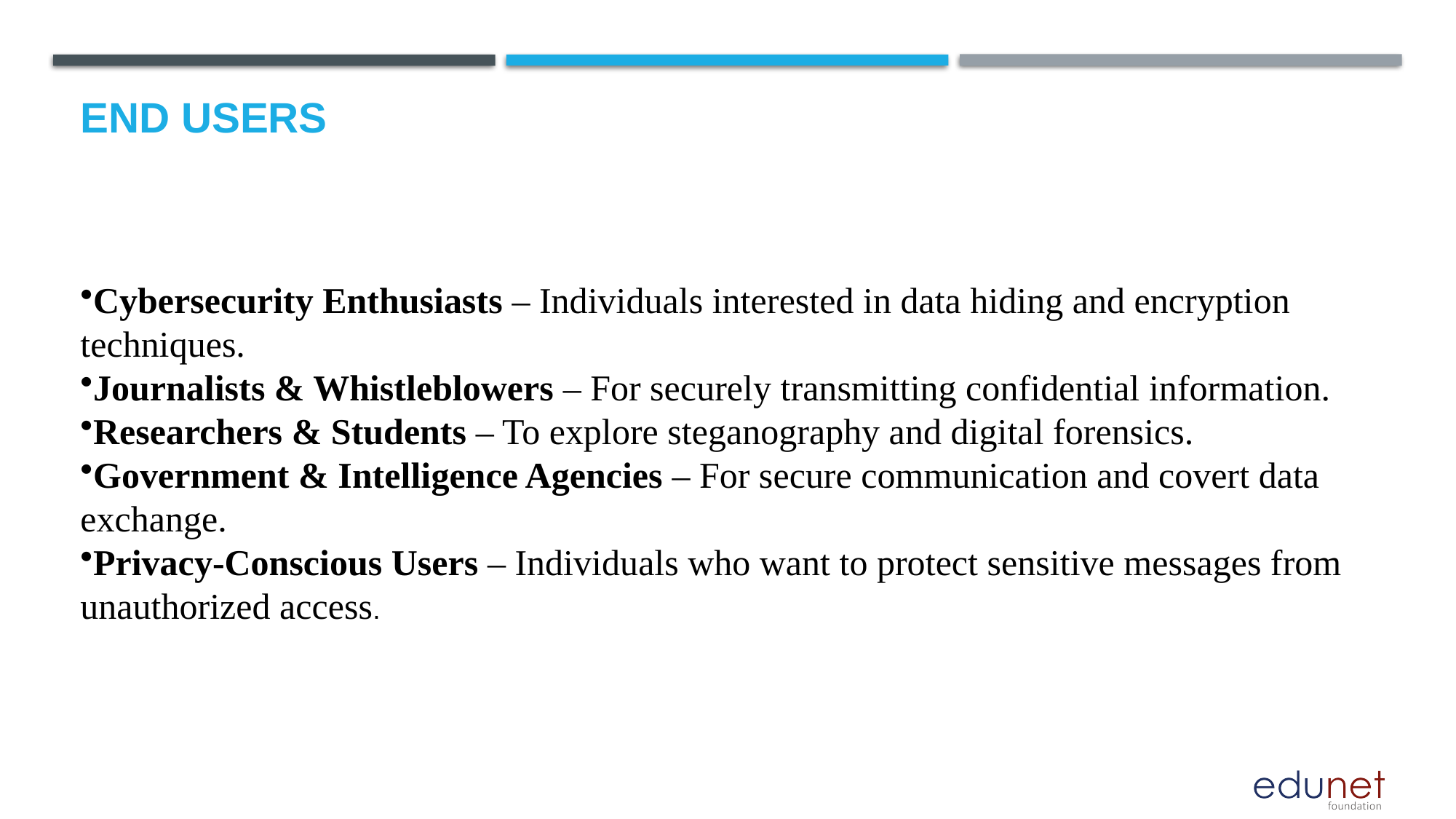

# End users
Cybersecurity Enthusiasts – Individuals interested in data hiding and encryption techniques.
Journalists & Whistleblowers – For securely transmitting confidential information.
Researchers & Students – To explore steganography and digital forensics.
Government & Intelligence Agencies – For secure communication and covert data exchange.
Privacy-Conscious Users – Individuals who want to protect sensitive messages from unauthorized access.